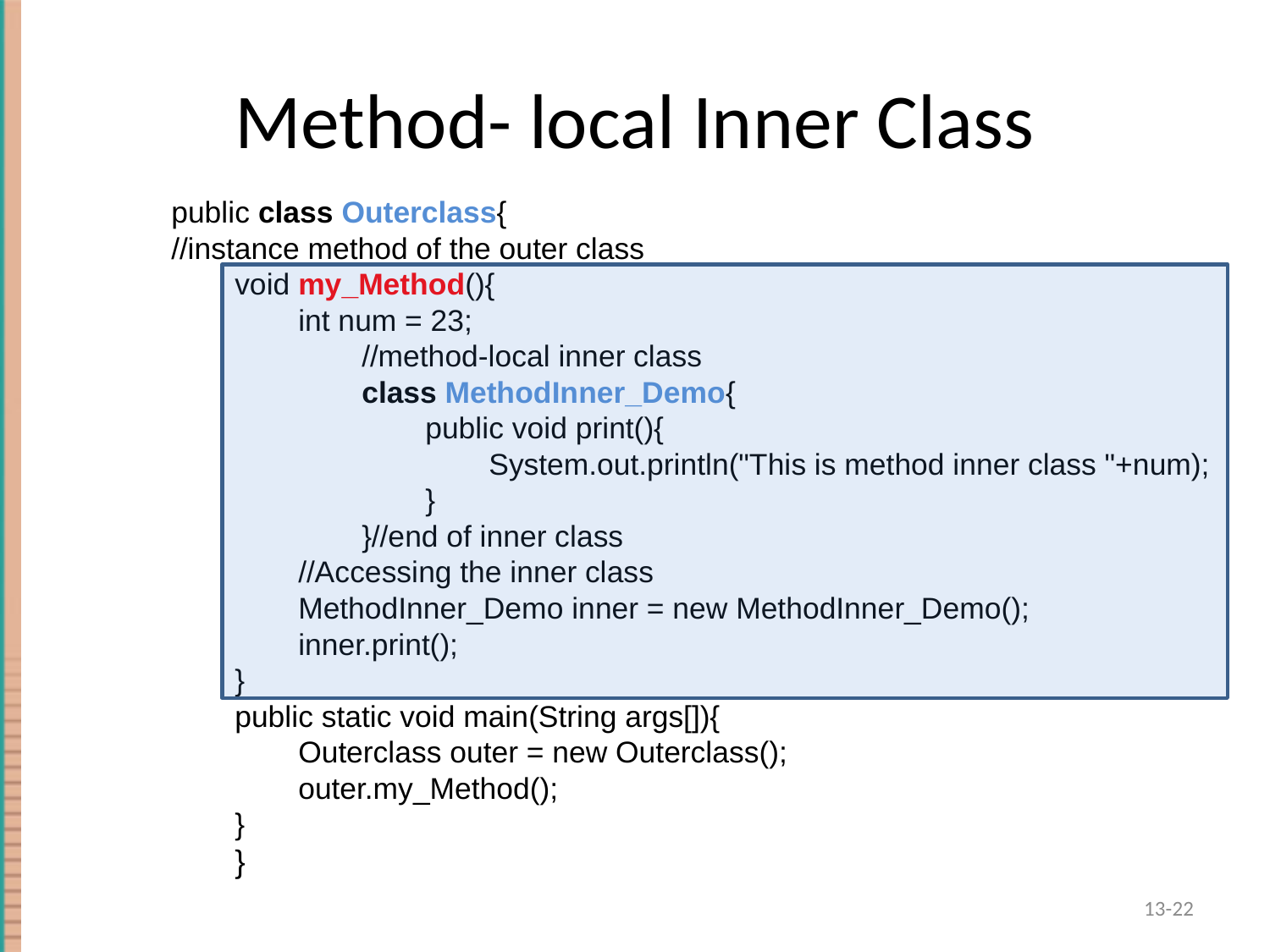

# Method- local Inner Class
public class Outerclass{
//instance method of the outer class
void my_Method(){
int num = 23;
//method-local inner class
class MethodInner_Demo{
public void print(){
System.out.println("This is method inner class "+num);
}
}//end of inner class
//Accessing the inner class
MethodInner_Demo inner = new MethodInner_Demo();
inner.print();
}
public static void main(String args[]){
Outerclass outer = new Outerclass();
outer.my_Method();
}
}

13-22